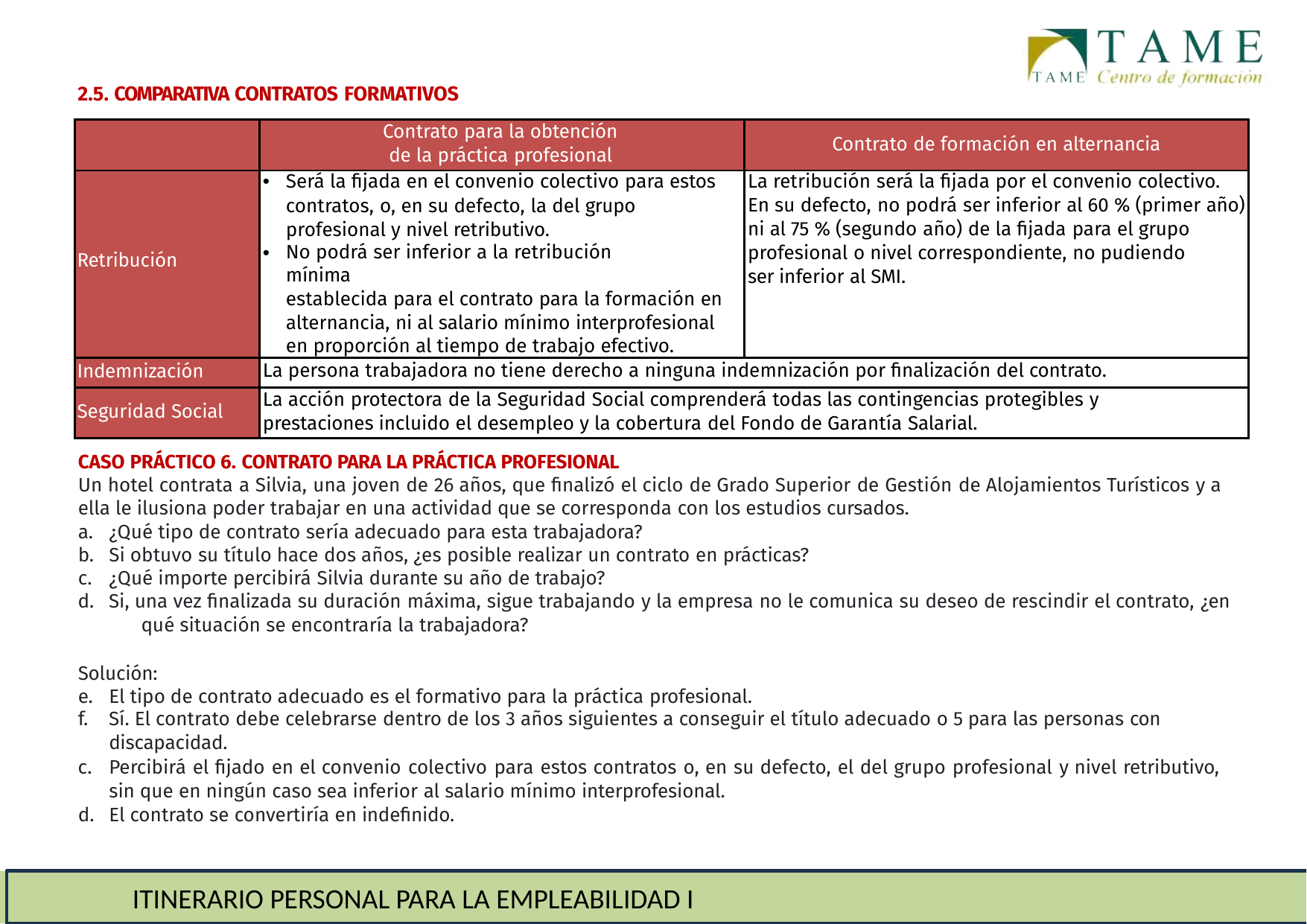

# 2. TIPOS DE CONTRATO DE TRABAJO
2.5. COMPARATIVA CONTRATOS FORMATIVOS
|  | Contrato para la obtención de la práctica profesional | Contrato de formación en alternancia |
| --- | --- | --- |
| Retribución | Será la fijada en el convenio colectivo para estos contratos, o, en su defecto, la del grupo profesional y nivel retributivo. No podrá ser inferior a la retribución mínima establecida para el contrato para la formación en alternancia, ni al salario mínimo interprofesional en proporción al tiempo de trabajo efectivo. | La retribución será la fijada por el convenio colectivo. En su defecto, no podrá ser inferior al 60 % (primer año) ni al 75 % (segundo año) de la fijada para el grupo profesional o nivel correspondiente, no pudiendo ser inferior al SMI. |
| Indemnización | La persona trabajadora no tiene derecho a ninguna indemnización por finalización del contrato. |  |
| Seguridad Social | La acción protectora de la Seguridad Social comprenderá todas las contingencias protegibles y prestaciones incluido el desempleo y la cobertura del Fondo de Garantía Salarial. |  |
CASO PRÁCTICO 6. CONTRATO PARA LA PRÁCTICA PROFESIONAL
Un hotel contrata a Silvia, una joven de 26 años, que finalizó el ciclo de Grado Superior de Gestión de Alojamientos Turísticos y a ella le ilusiona poder trabajar en una actividad que se corresponda con los estudios cursados.
¿Qué tipo de contrato sería adecuado para esta trabajadora?
Si obtuvo su título hace dos años, ¿es posible realizar un contrato en prácticas?
¿Qué importe percibirá Silvia durante su año de trabajo?
Si, una vez finalizada su duración máxima, sigue trabajando y la empresa no le comunica su deseo de rescindir el contrato, ¿en 	qué situación se encontraría la trabajadora?

Solución:
El tipo de contrato adecuado es el formativo para la práctica profesional.
Sí. El contrato debe celebrarse dentro de los 3 años siguientes a conseguir el título adecuado o 5 para las personas con
discapacidad.
Percibirá el fijado en el convenio colectivo para estos contratos o, en su defecto, el del grupo profesional y nivel retributivo, sin que en ningún caso sea inferior al salario mínimo interprofesional.
El contrato se convertiría en indefinido.